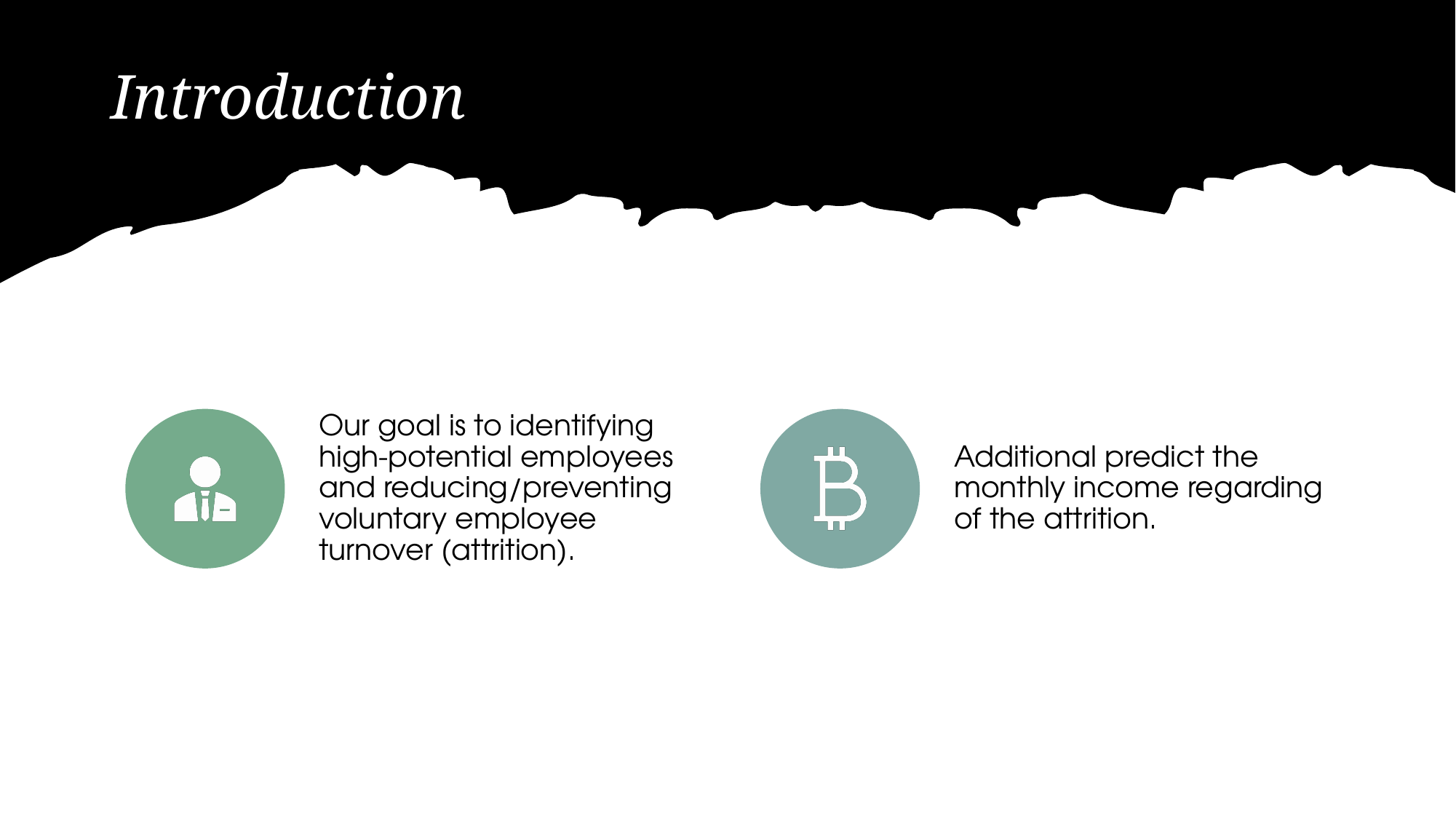

# Introduction
Our goal is to identifying high-potential employees and reducing/preventing voluntary employee turnover (attrition).
Additional predict the monthly income regarding of the attrition.